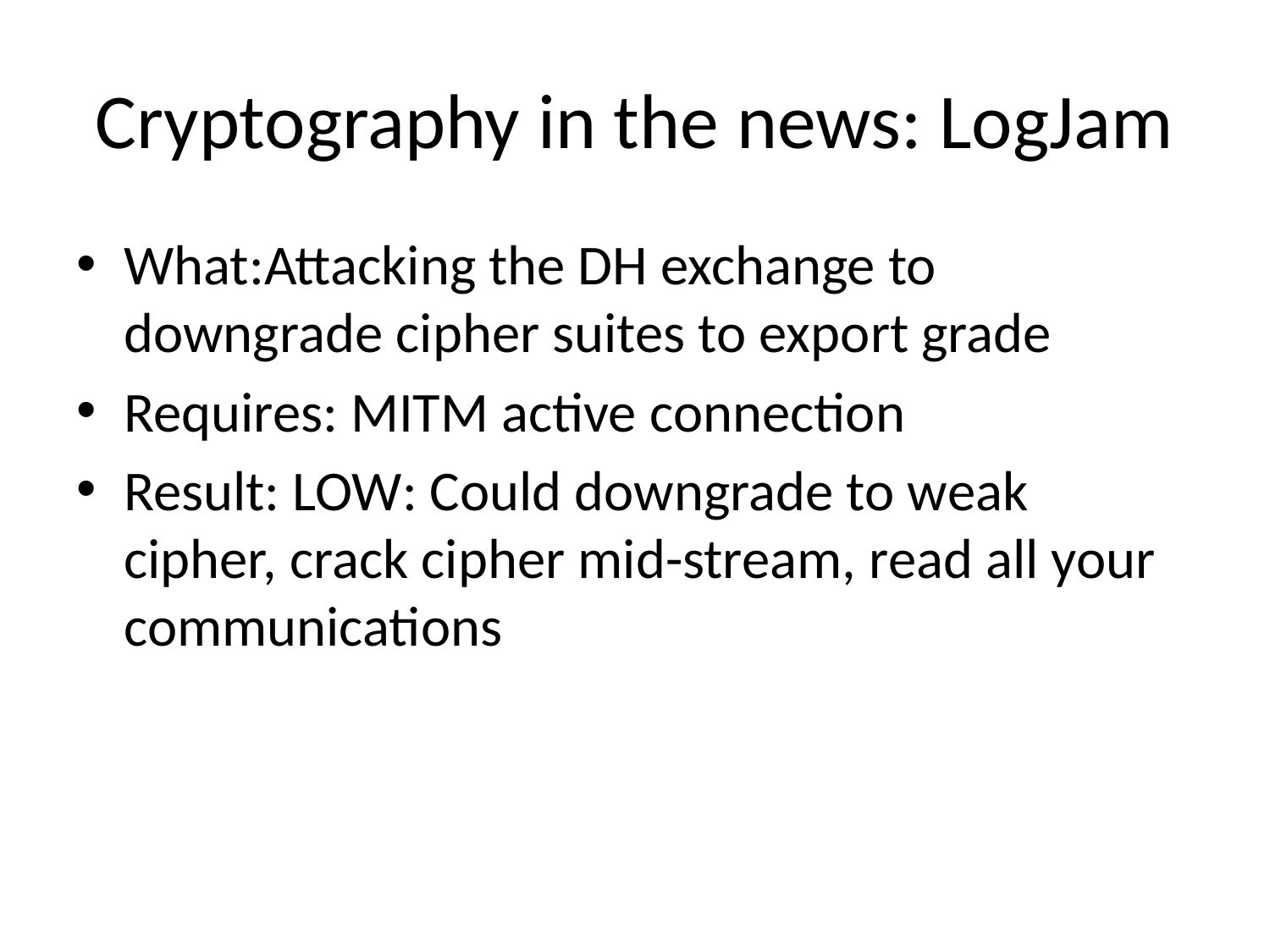

# Cryptography in the news: LogJam
What:Attacking the DH exchange to downgrade cipher suites to export grade
Requires: MITM active connection
Result: LOW: Could downgrade to weak cipher, crack cipher mid-stream, read all your communications